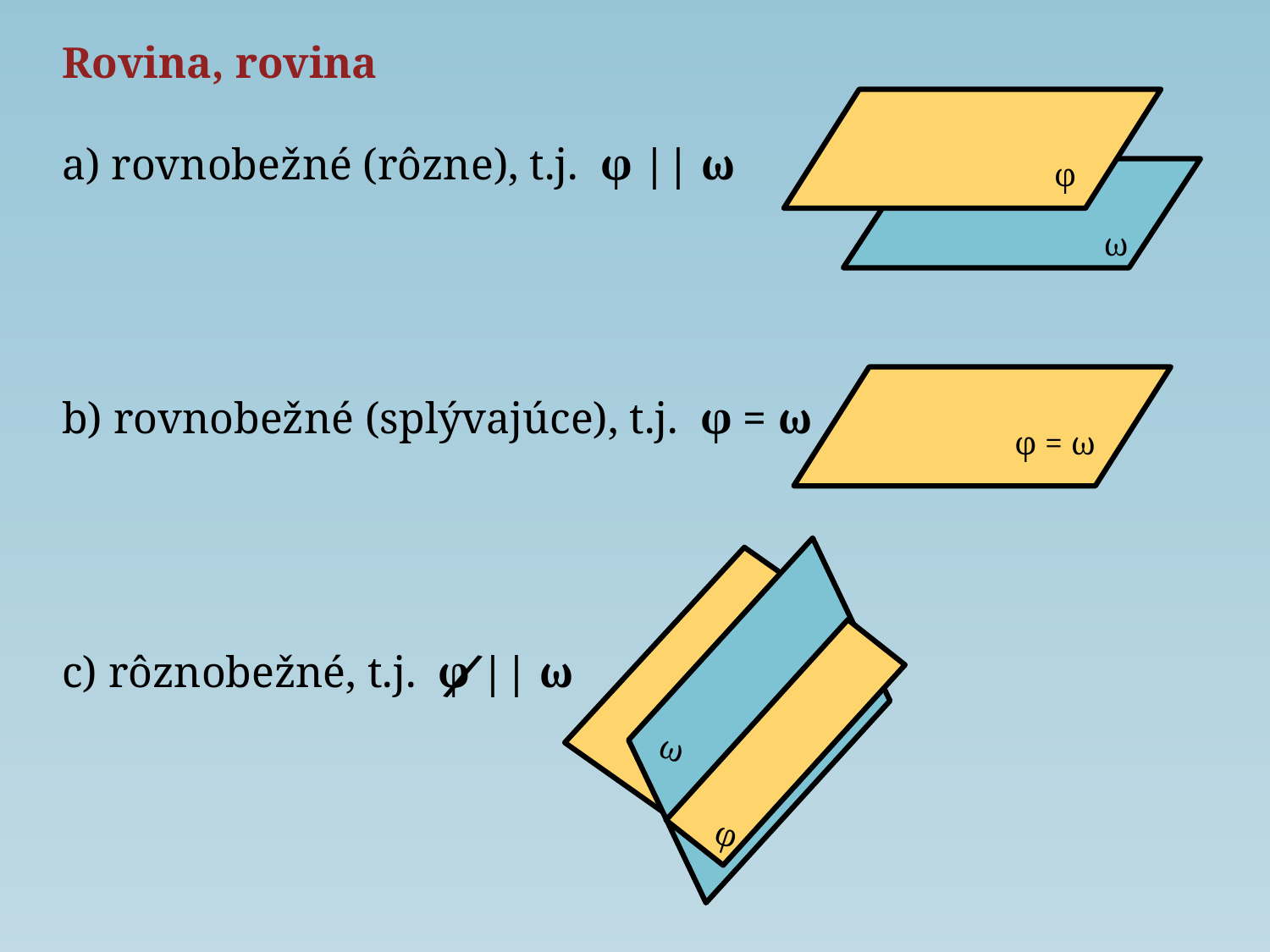

Rovina, rovina

a) rovnobežné (rôzne), t.j.  φ || ω

b) rovnobežné (splývajúce), t.j.  φ = ω

c) rôznobežné, t.j.  φ || ω

φ

ω

φ = ω

ω
φ
⁄